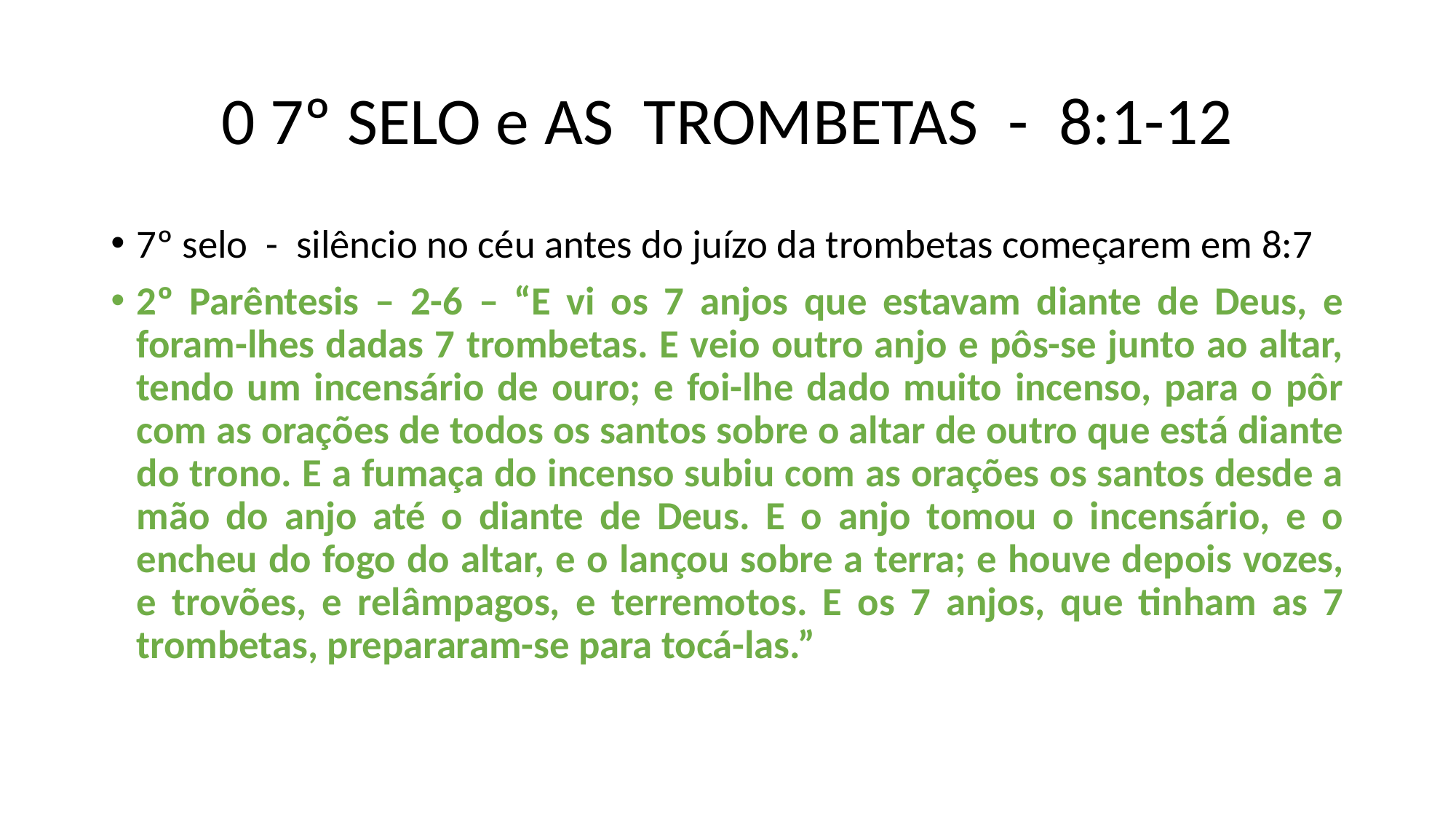

# 0 7º SELO e AS  TROMBETAS  -  8:1-12
7º selo  -  silêncio no céu antes do juízo da trombetas começarem em 8:7
2º Parêntesis – 2-6 – “E vi os 7 anjos que estavam diante de Deus, e foram-lhes dadas 7 trombetas. E veio outro anjo e pôs-se junto ao altar, tendo um incensário de ouro; e foi-lhe dado muito incenso, para o pôr com as orações de todos os santos sobre o altar de outro que está diante do trono. E a fumaça do incenso subiu com as orações os santos desde a mão do anjo até o diante de Deus. E o anjo tomou o incensário, e o encheu do fogo do altar, e o lançou sobre a terra; e houve depois vozes, e trovões, e relâmpagos, e terremotos. E os 7 anjos, que tinham as 7 trombetas, prepararam-se para tocá-las.”